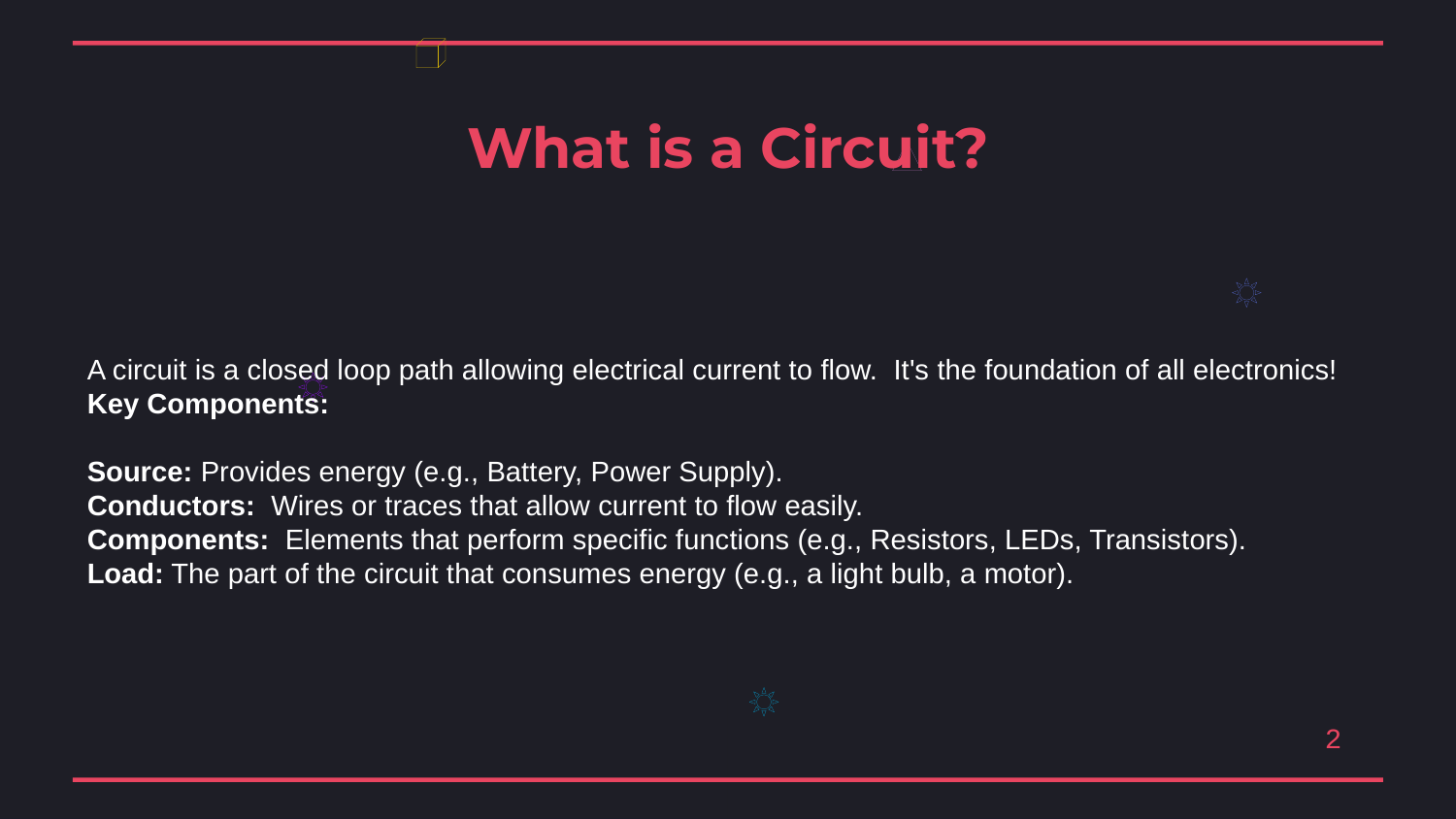

What is a Circuit?

A circuit is a closed loop path allowing electrical current to flow.  It's the foundation of all electronics!
Key Components:

Source: Provides energy (e.g., Battery, Power Supply).
Conductors:  Wires or traces that allow current to flow easily.
Components:  Elements that perform specific functions (e.g., Resistors, LEDs, Transistors).
Load: The part of the circuit that consumes energy (e.g., a light bulb, a motor).

2